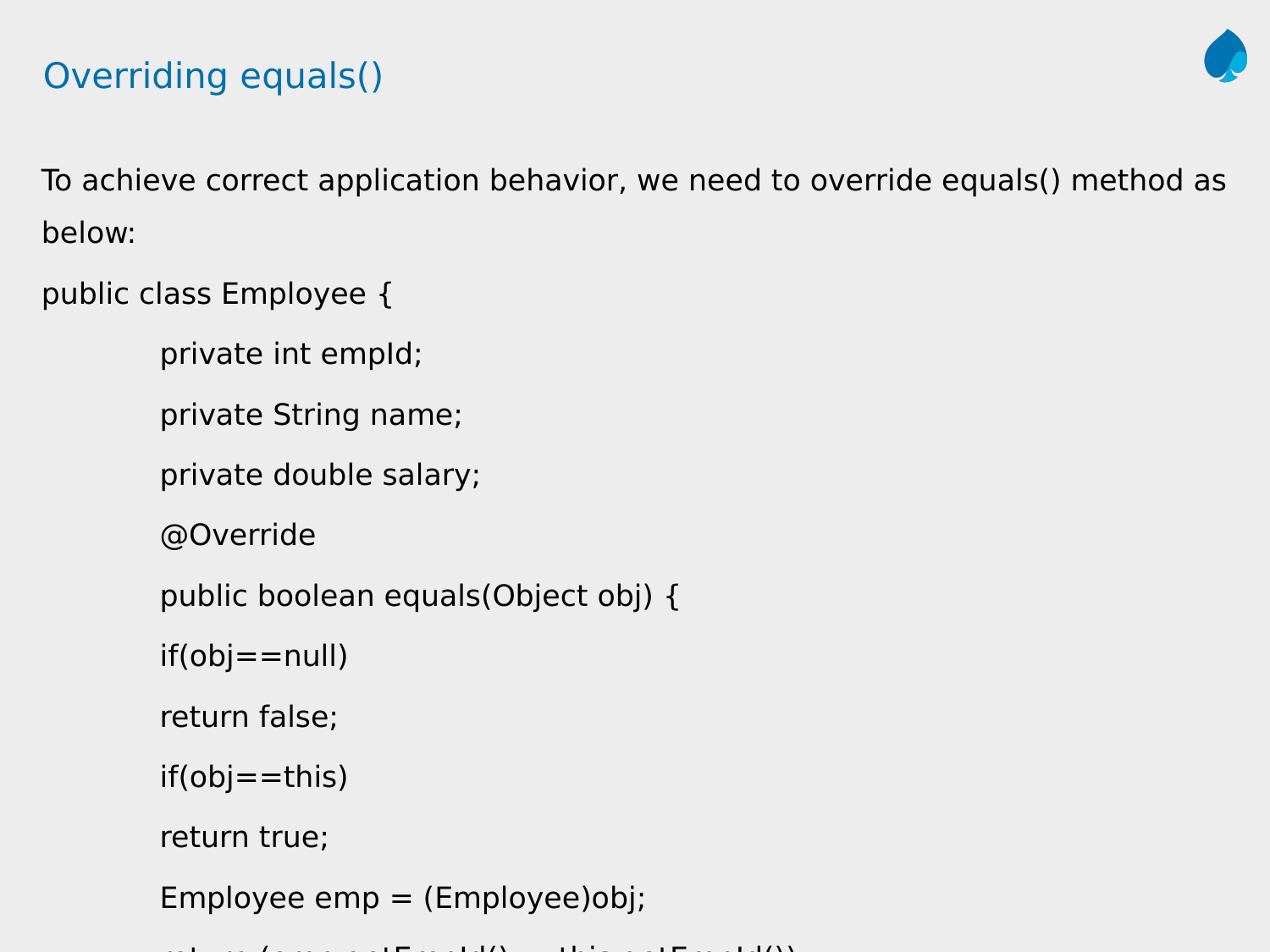

# Overriding equals()
To achieve correct application behavior, we need to override equals() method as below:
public class Employee {
			private int empId;
			private String name;
			private double salary;
			@Override
			public boolean equals(Object obj) {
				if(obj==null)
					return false;
				if(obj==this)
					return true;
				Employee emp = (Employee)obj;
				return (emp.getEmpId()==this.getEmpId());
			}